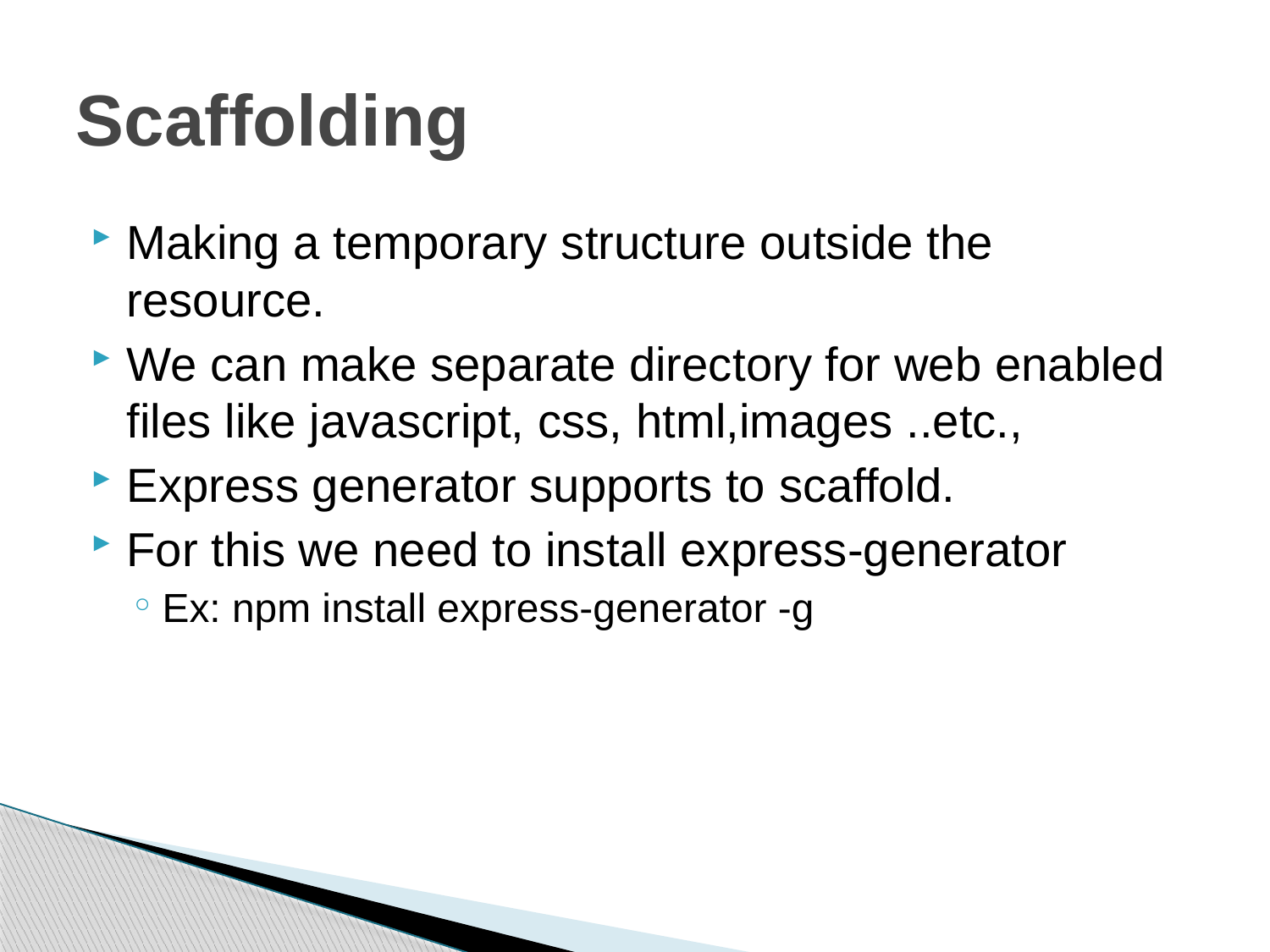

# Scaffolding
Making a temporary structure outside the resource.
We can make separate directory for web enabled files like javascript, css, html,images ..etc.,
Express generator supports to scaffold.
For this we need to install express-generator
Ex: npm install express-generator -g